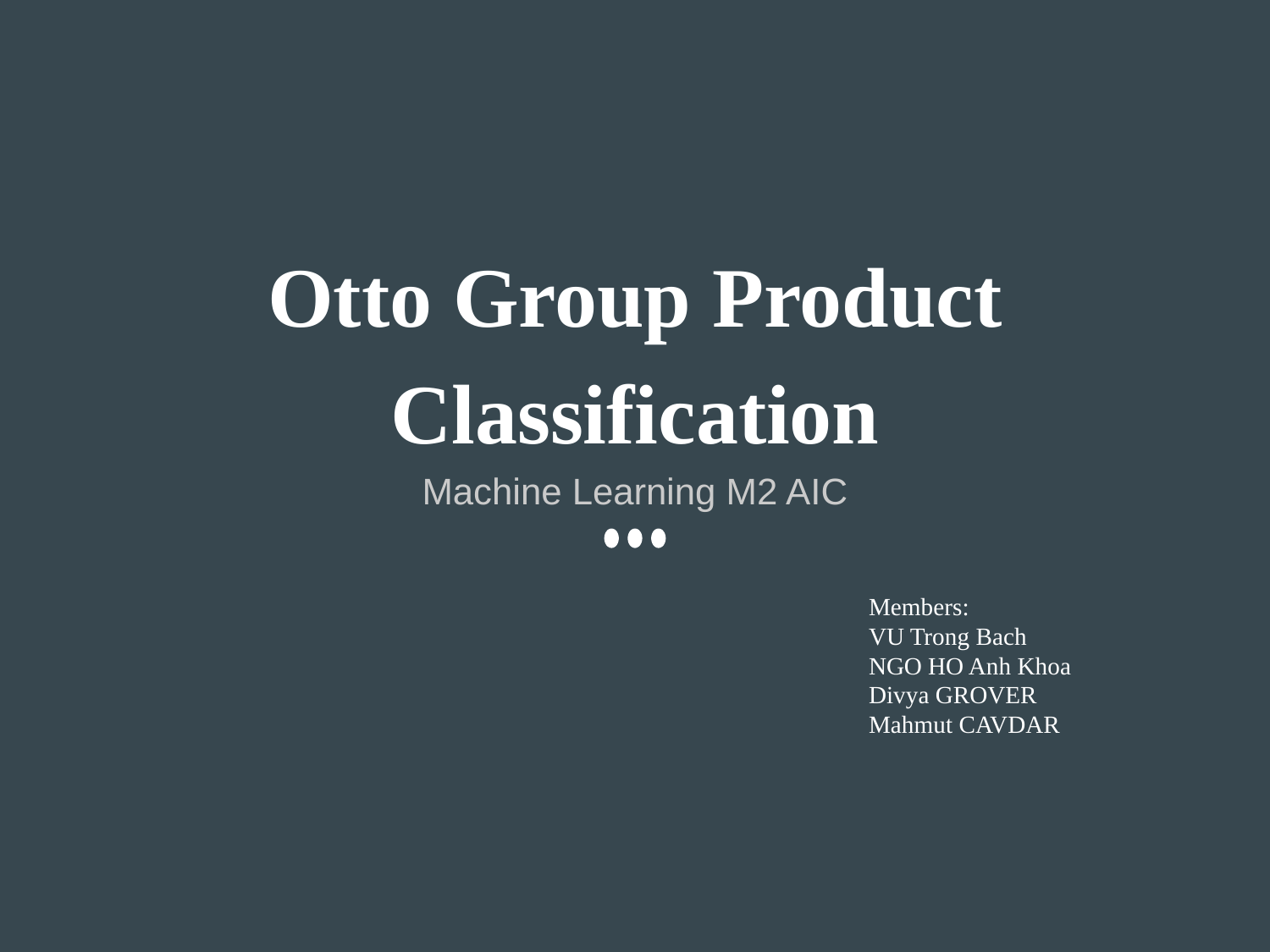

# Otto Group Product Classification
Machine Learning M2 AIC
Members:
VU Trong Bach
NGO HO Anh Khoa
Divya GROVER
Mahmut CAVDAR